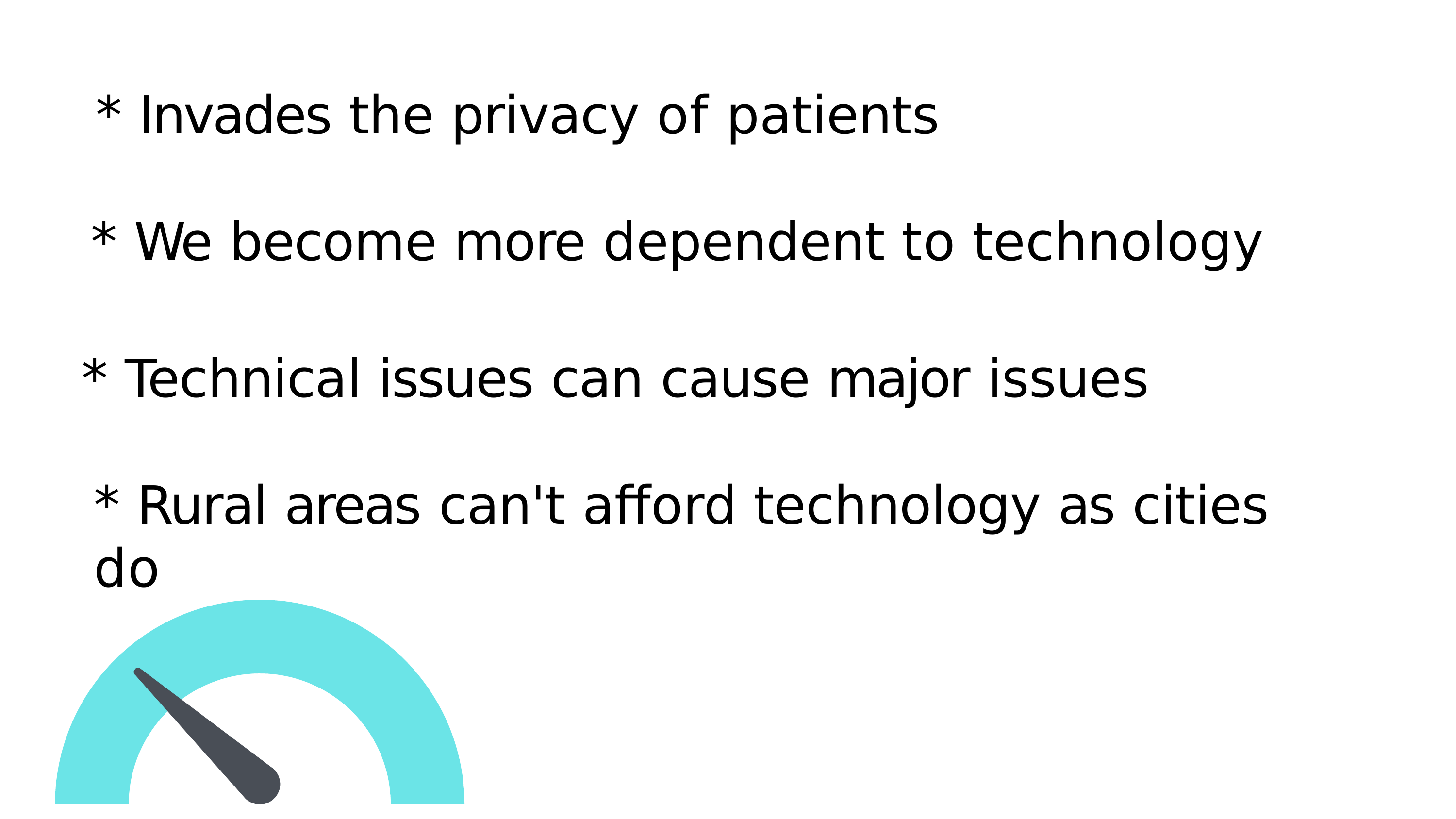

* Invades the privacy of patients
* We become more dependent to technology

* Technical issues can cause major issues
* Rural areas can't afford technology as cities do